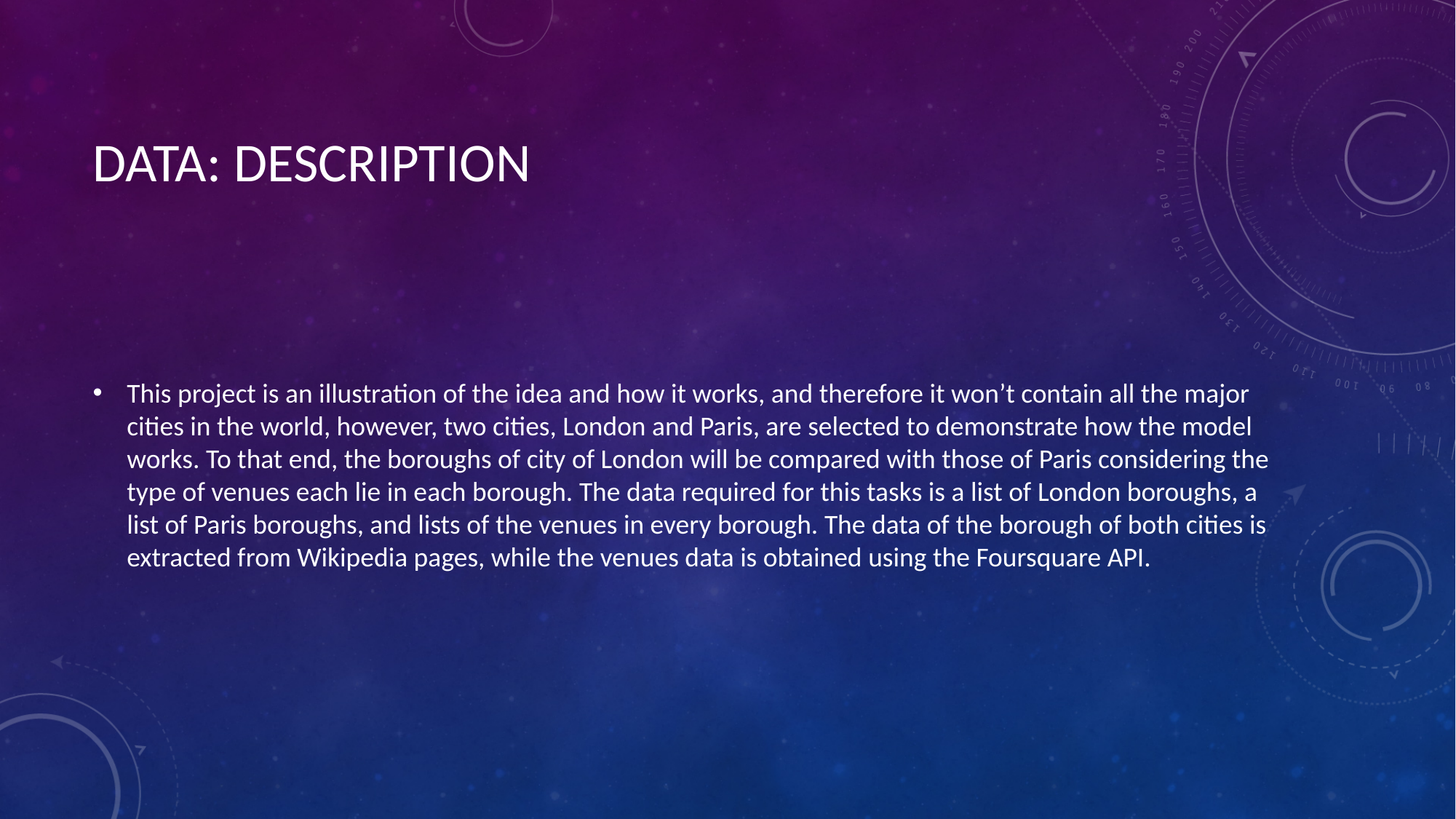

# Data: Description
This project is an illustration of the idea and how it works, and therefore it won’t contain all the major cities in the world, however, two cities, London and Paris, are selected to demonstrate how the model works. To that end, the boroughs of city of London will be compared with those of Paris considering the type of venues each lie in each borough. The data required for this tasks is a list of London boroughs, a list of Paris boroughs, and lists of the venues in every borough. The data of the borough of both cities is extracted from Wikipedia pages, while the venues data is obtained using the Foursquare API.